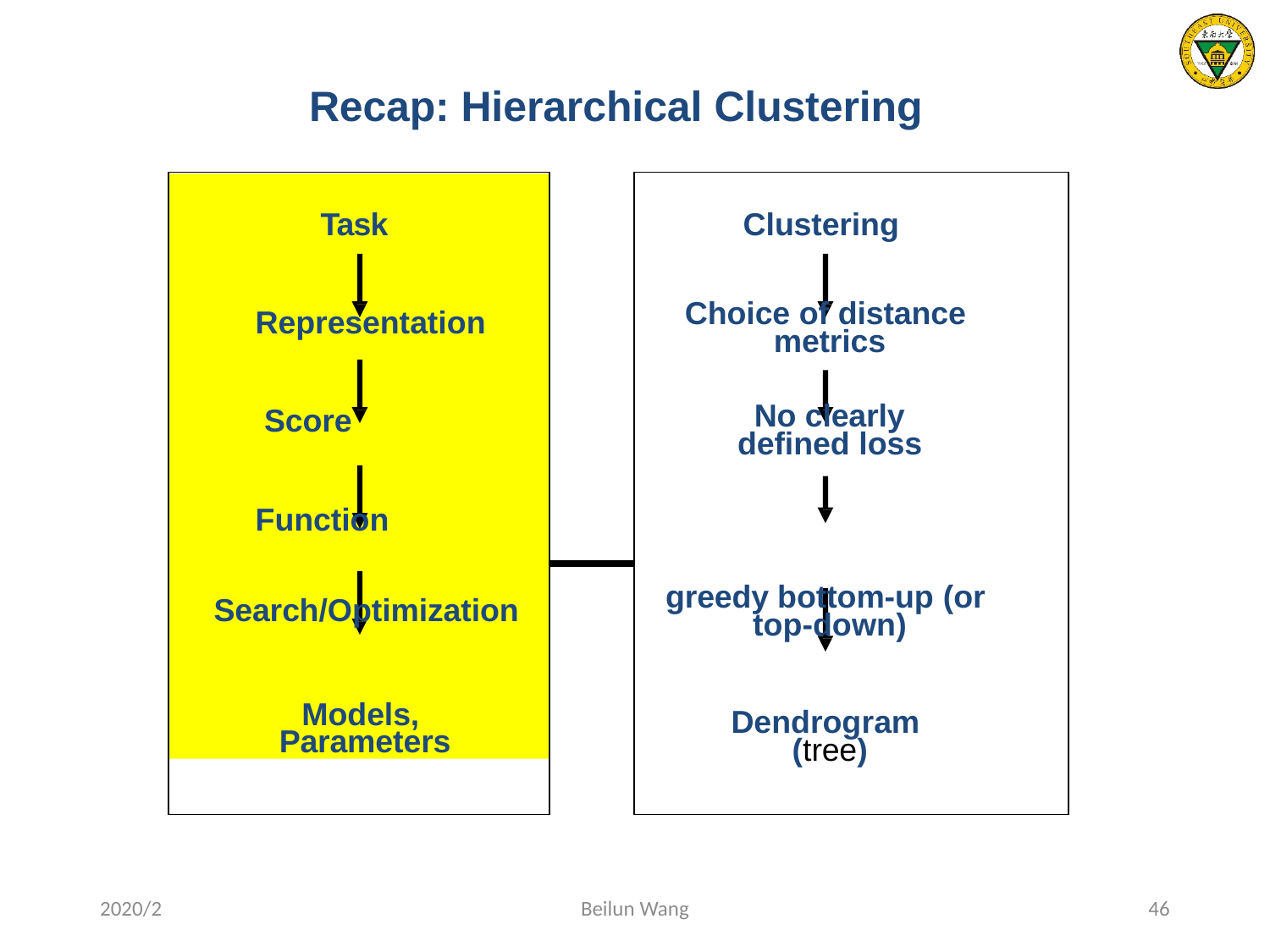

Recap: Hierarchical Clustering
| Task Representation Score Function |  | Clustering Choice of distance metrics No clearly defined loss |
| --- | --- | --- |
| Search/Optimization Models, Parameters |  | greedy bottom-up (or top-down) Dendrogram (tree) |

2020/2
Beilun Wang
46